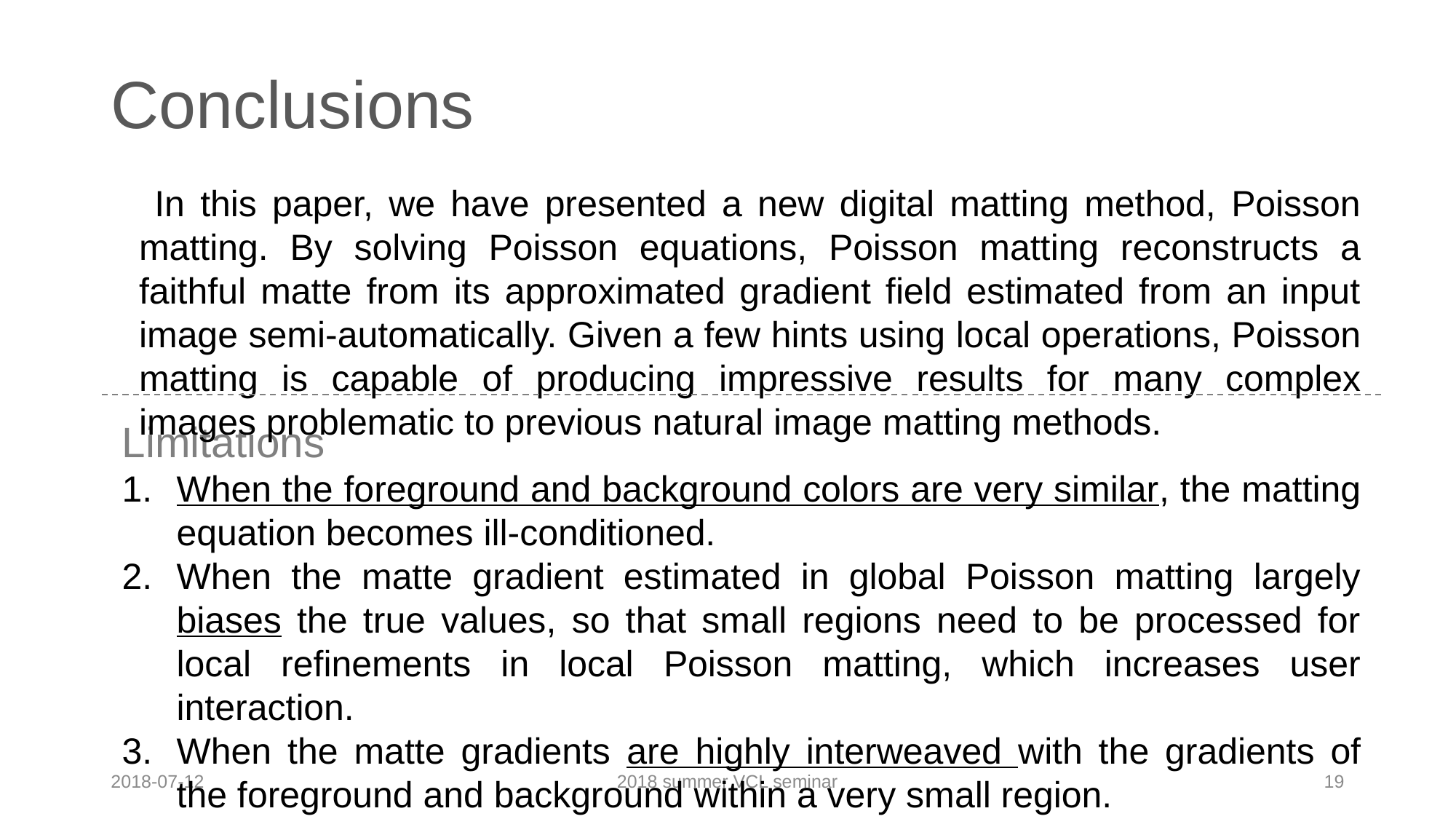

# Conclusions
 In this paper, we have presented a new digital matting method, Poisson matting. By solving Poisson equations, Poisson matting reconstructs a faithful matte from its approximated gradient field estimated from an input image semi-automatically. Given a few hints using local operations, Poisson matting is capable of producing impressive results for many complex images problematic to previous natural image matting methods.
Limitations
When the foreground and background colors are very similar, the matting equation becomes ill-conditioned.
When the matte gradient estimated in global Poisson matting largely biases the true values, so that small regions need to be processed for local refinements in local Poisson matting, which increases user interaction.
When the matte gradients are highly interweaved with the gradients of the foreground and background within a very small region.

2018-07-12
2018 summer VCL seminar
19